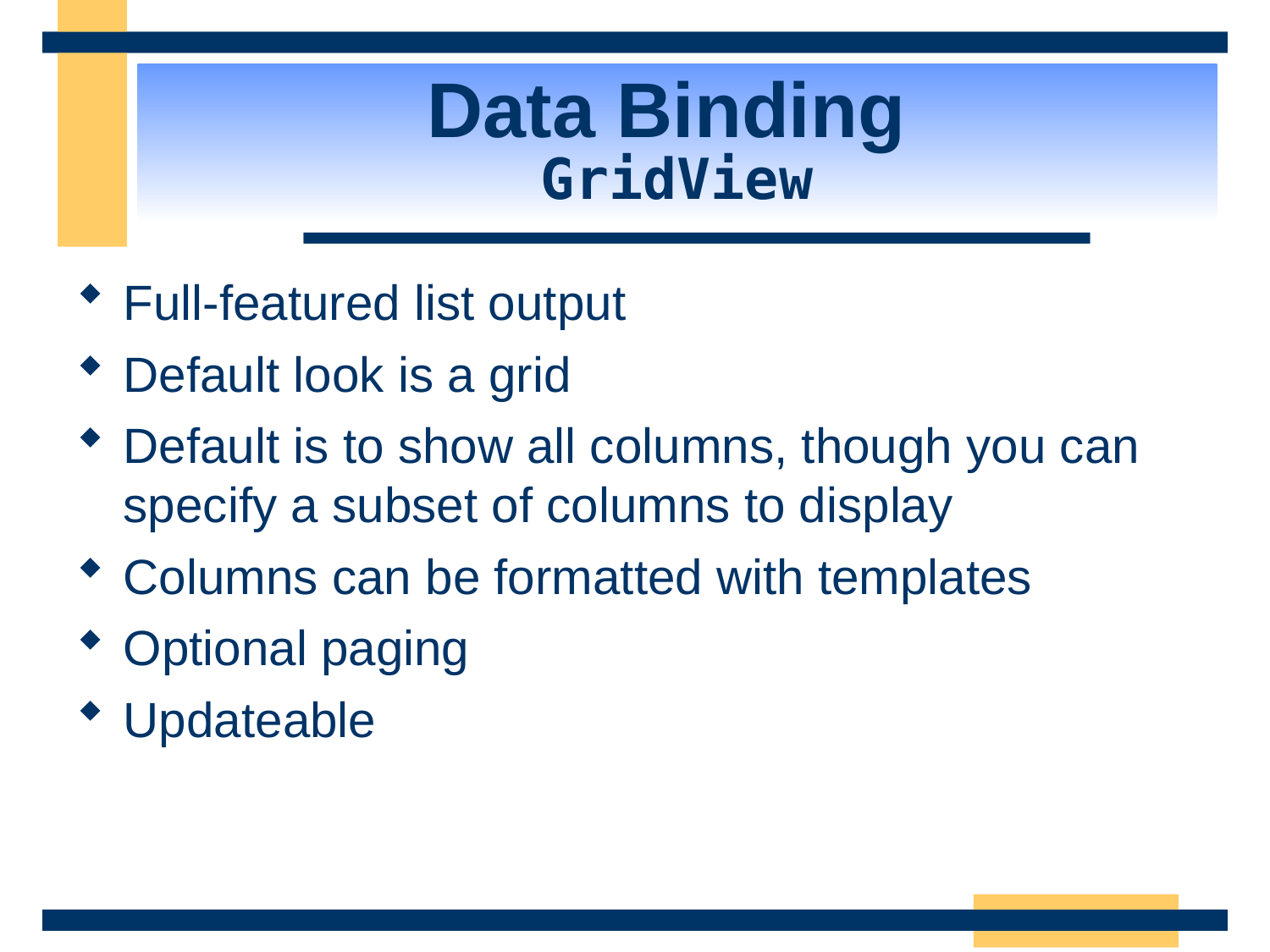

Data Binding
GridView
Full-featured list output
Default look is a grid
Default is to show all columns, though you can specify a subset of columns to display
Columns can be formatted with templates
Optional paging
Updateable